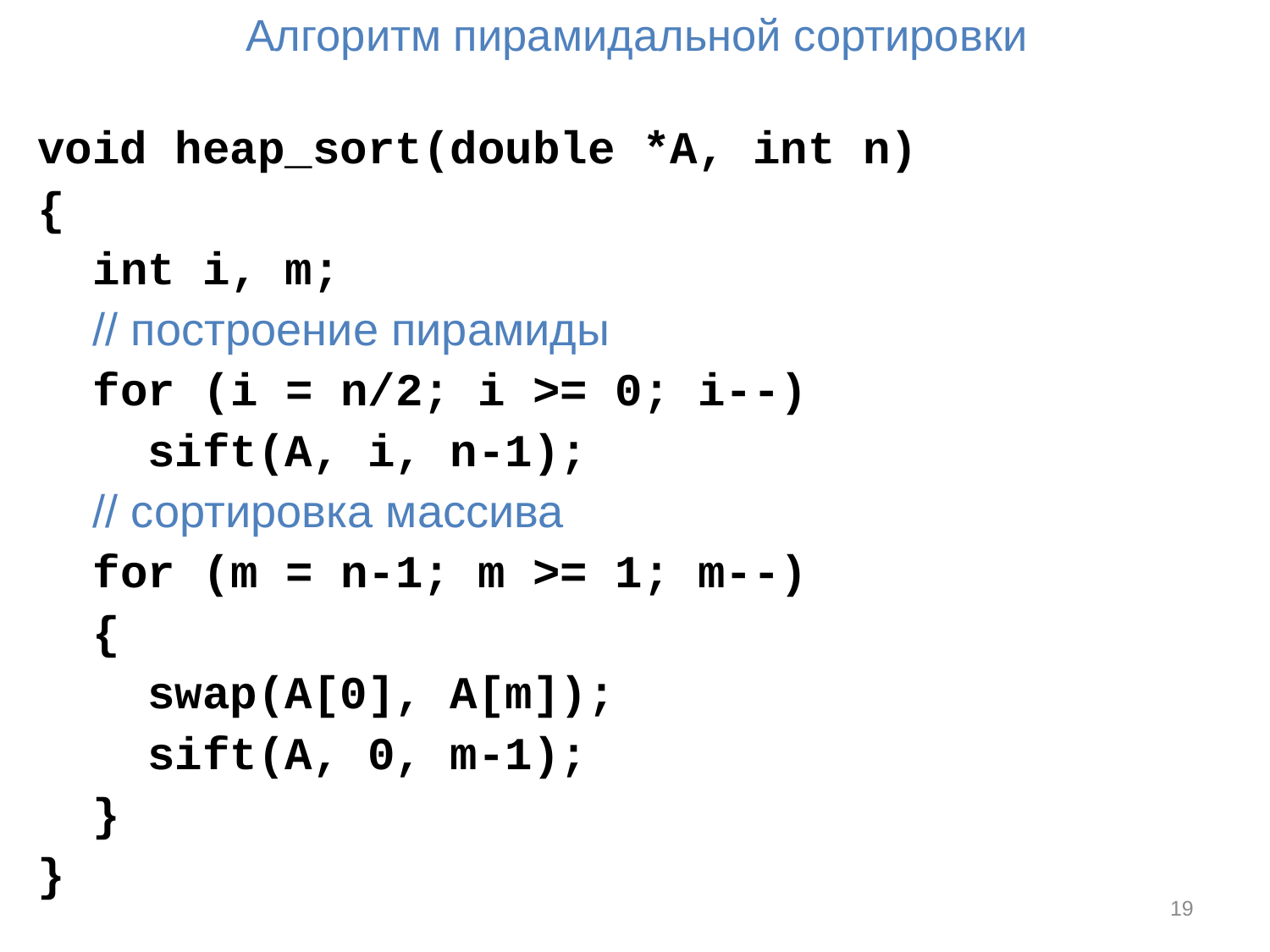

# Алгоритм пирамидальной сортировки
void heap_sort(double *A, int n)
{
  int i, m;
  // построение пирамиды
  for (i = n/2; i >= 0; i--)
    sift(A, i, n-1);
  // сортировка массива
  for (m = n-1; m >= 1; m--)
  {
    swap(A[0], A[m]);
    sift(A, 0, m-1);
  }
}

19